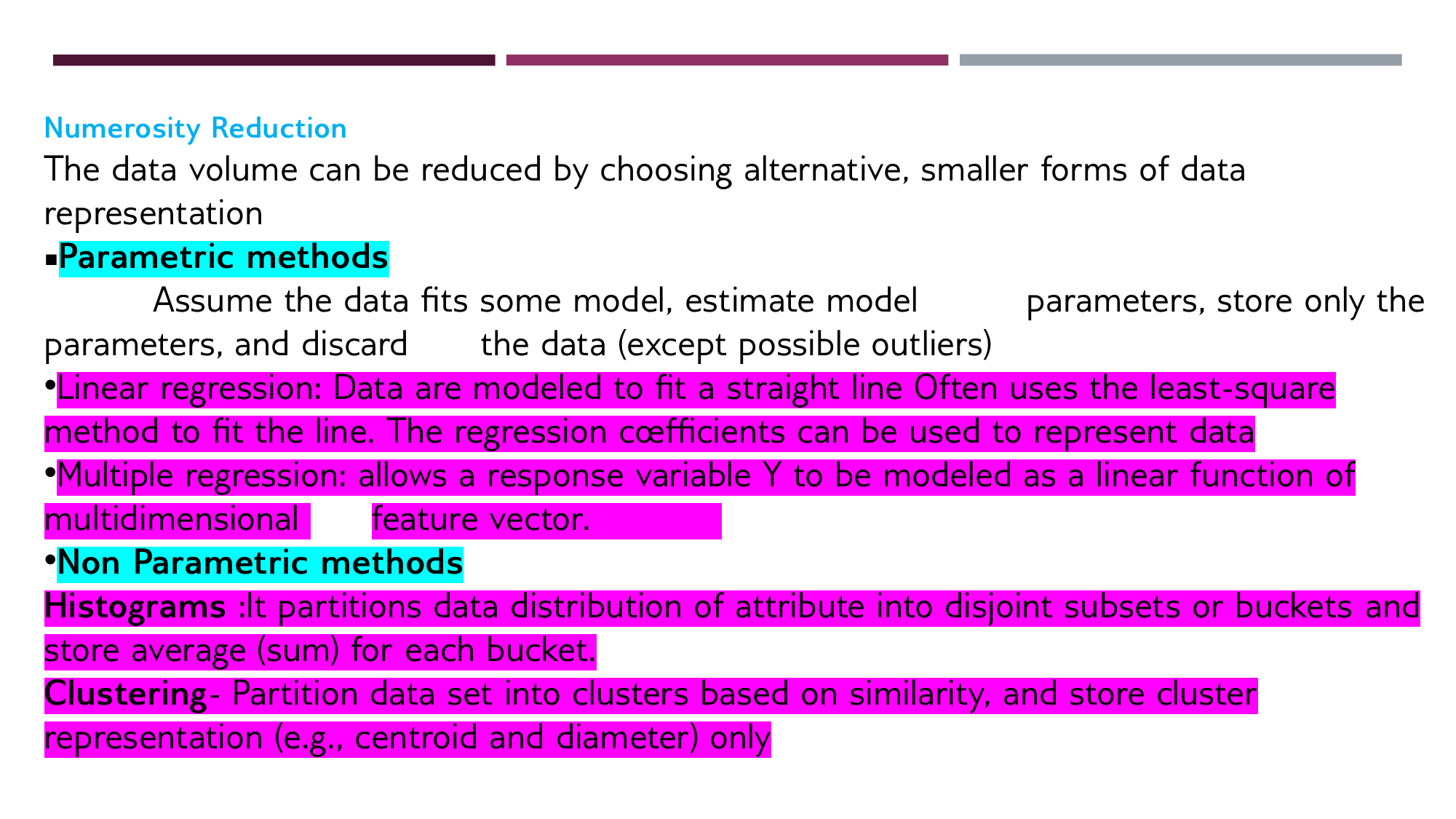

Numerosity Reduction
The data volume can be reduced by choosing alternative, smaller forms of data representation
Parametric methods
	Assume the data fits some model, estimate model 	parameters, store only the parameters, and discard 	the data (except possible outliers)
Linear regression: Data are modeled to fit a straight line Often uses the least-square method to fit the line. The regression coefficients can be used to represent data
Multiple regression: allows a response variable Y to be modeled as a linear function of multidimensional 	feature vector.
Non Parametric methods
Histograms :It partitions data distribution of attribute into disjoint subsets or buckets and store average (sum) for each bucket.
Clustering- Partition data set into clusters based on similarity, and store cluster representation (e.g., centroid and diameter) only